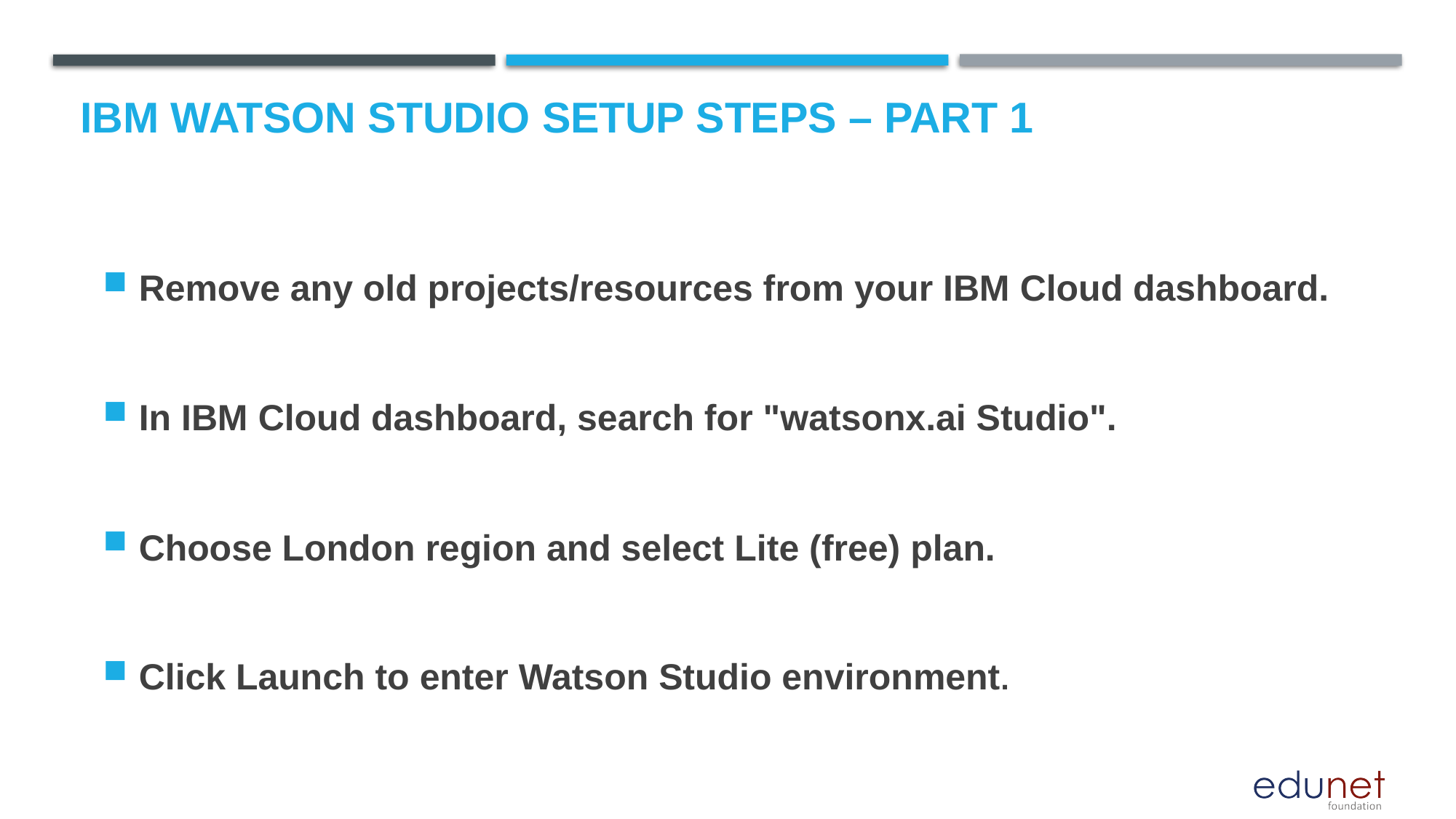

# IBM Watson Studio Setup Steps – Part 1

Remove any old projects/resources from your IBM Cloud dashboard.

In IBM Cloud dashboard, search for "watsonx.ai Studio".

Choose London region and select Lite (free) plan.

Click Launch to enter Watson Studio environment.